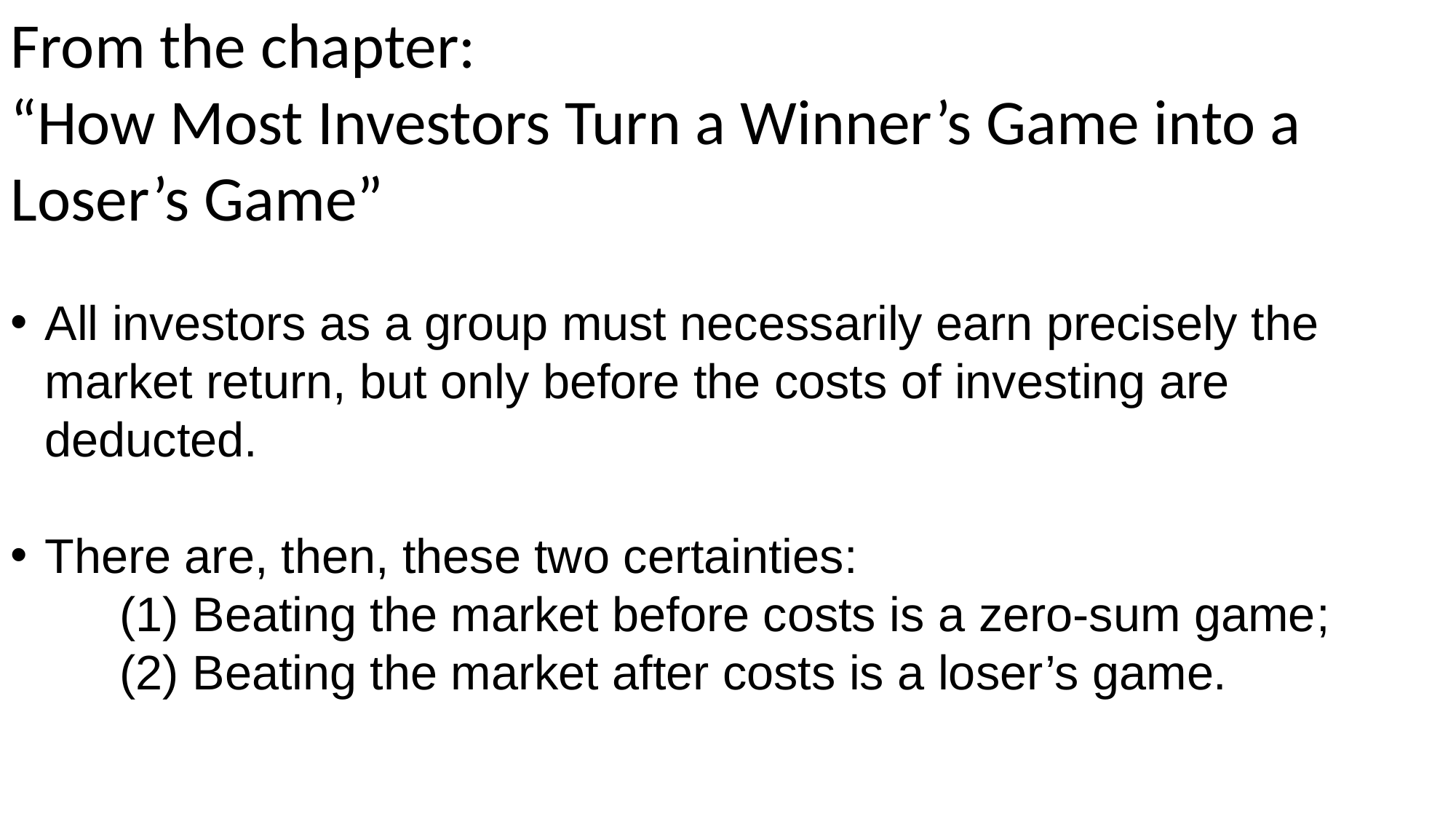

From the chapter:
“How Most Investors Turn a Winner’s Game into a Loser’s Game”

All investors as a group must necessarily earn precisely the market return, but only before the costs of investing are deducted.

There are, then, these two certainties:
	(1) Beating the market before costs is a zero-sum game;
	(2) Beating the market after costs is a loser’s game.